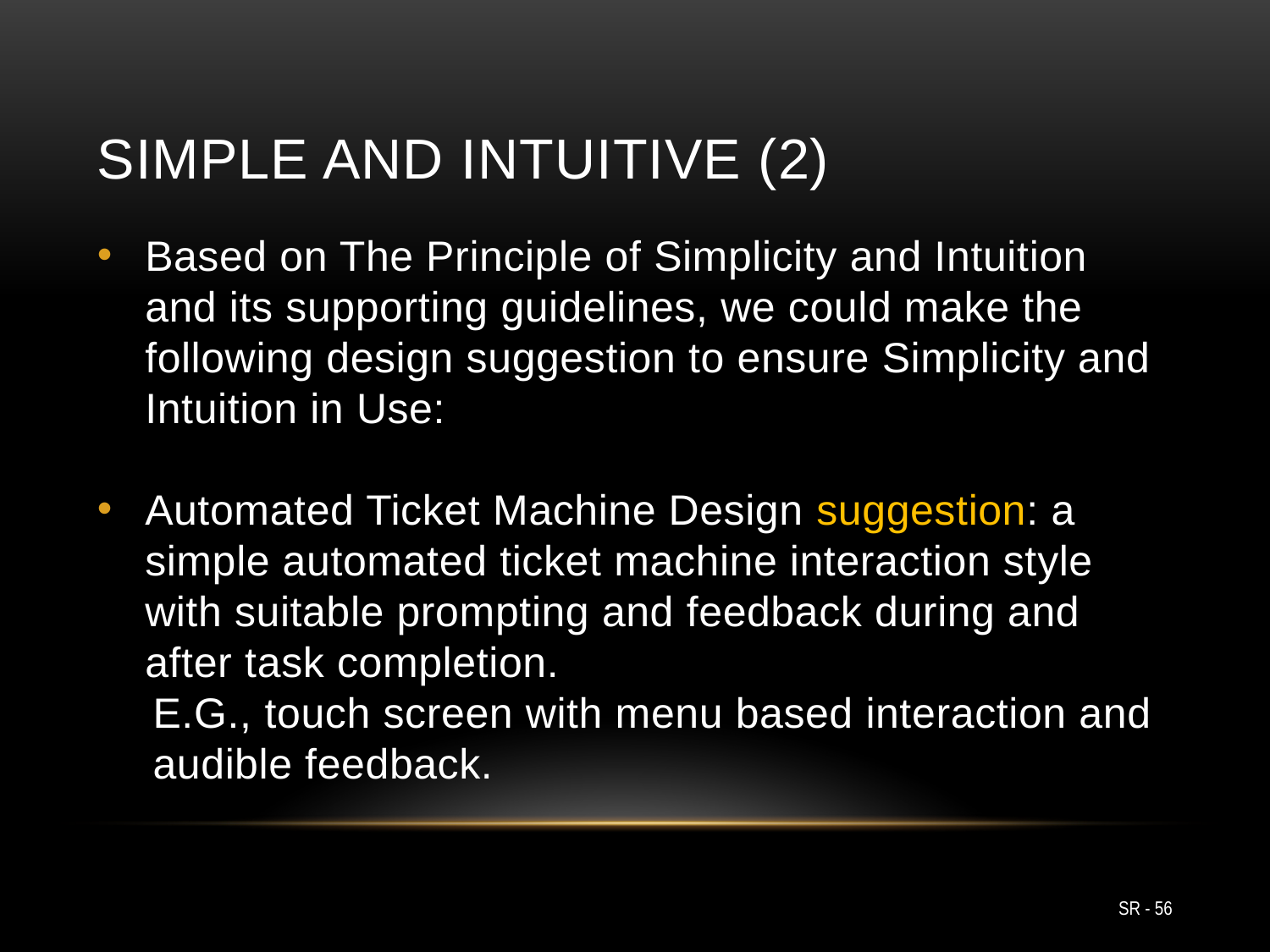

# Simple and Intuitive (2)
Based on The Principle of Simplicity and Intuition and its supporting guidelines, we could make the following design suggestion to ensure Simplicity and Intuition in Use:

Automated Ticket Machine Design suggestion: a simple automated ticket machine interaction style with suitable prompting and feedback during and after task completion.
E.G., touch screen with menu based interaction and audible feedback.
SR - 56